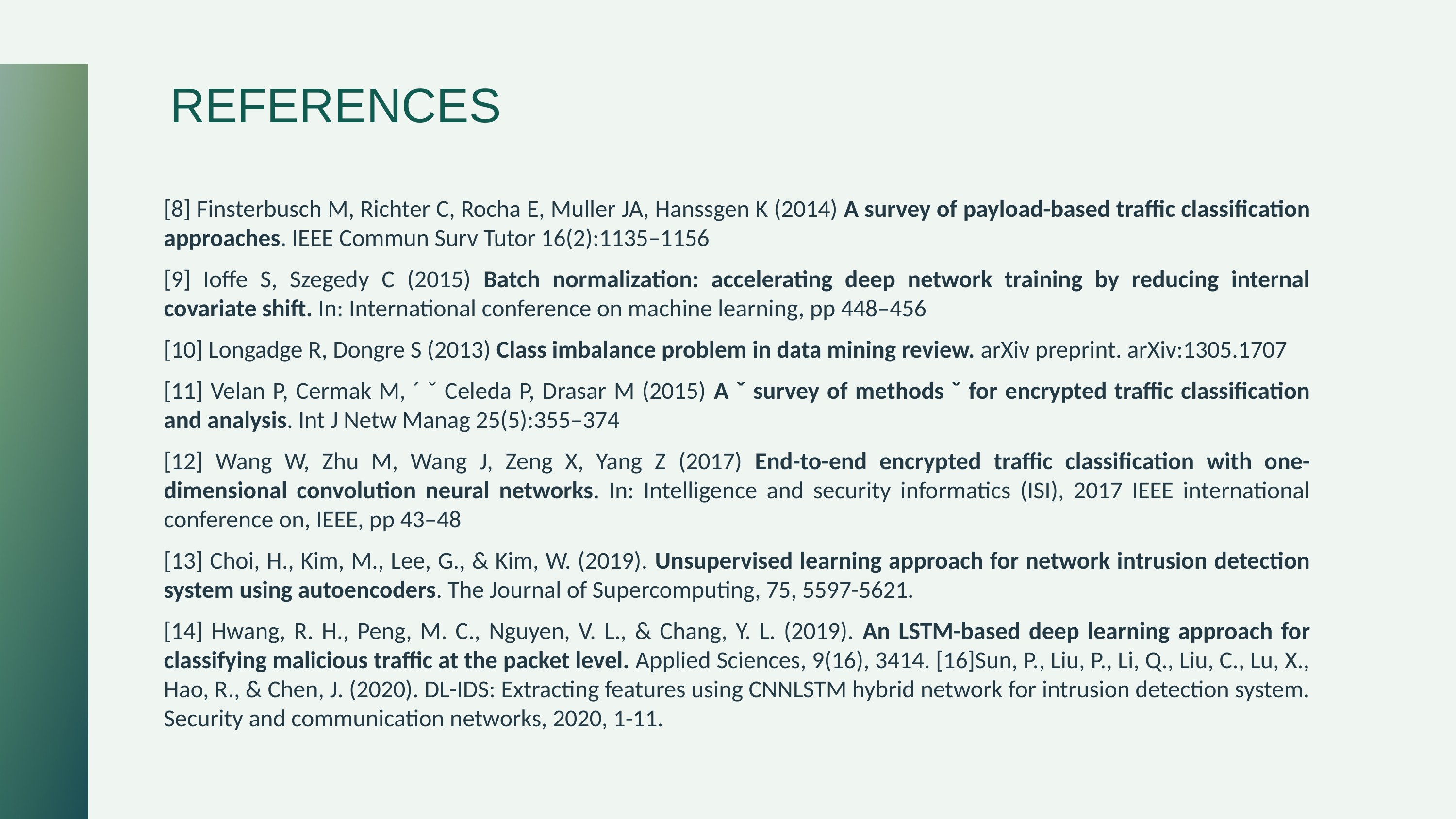

REFERENCES
[8] Finsterbusch M, Richter C, Rocha E, Muller JA, Hanssgen K (2014) A survey of payload-based traffic classification approaches. IEEE Commun Surv Tutor 16(2):1135–1156
[9] Ioffe S, Szegedy C (2015) Batch normalization: accelerating deep network training by reducing internal covariate shift. In: International conference on machine learning, pp 448–456
[10] Longadge R, Dongre S (2013) Class imbalance problem in data mining review. arXiv preprint. arXiv:1305.1707
[11] Velan P, Cermak M, ´ ˇ Celeda P, Drasar M (2015) A ˇ survey of methods ˇ for encrypted traffic classification and analysis. Int J Netw Manag 25(5):355–374
[12] Wang W, Zhu M, Wang J, Zeng X, Yang Z (2017) End-to-end encrypted traffic classification with one-dimensional convolution neural networks. In: Intelligence and security informatics (ISI), 2017 IEEE international conference on, IEEE, pp 43–48
[13] Choi, H., Kim, M., Lee, G., & Kim, W. (2019). Unsupervised learning approach for network intrusion detection system using autoencoders. The Journal of Supercomputing, 75, 5597-5621.
[14] Hwang, R. H., Peng, M. C., Nguyen, V. L., & Chang, Y. L. (2019). An LSTM-based deep learning approach for classifying malicious traffic at the packet level. Applied Sciences, 9(16), 3414. [16]Sun, P., Liu, P., Li, Q., Liu, C., Lu, X., Hao, R., & Chen, J. (2020). DL-IDS: Extracting features using CNNLSTM hybrid network for intrusion detection system. Security and communication networks, 2020, 1-11.